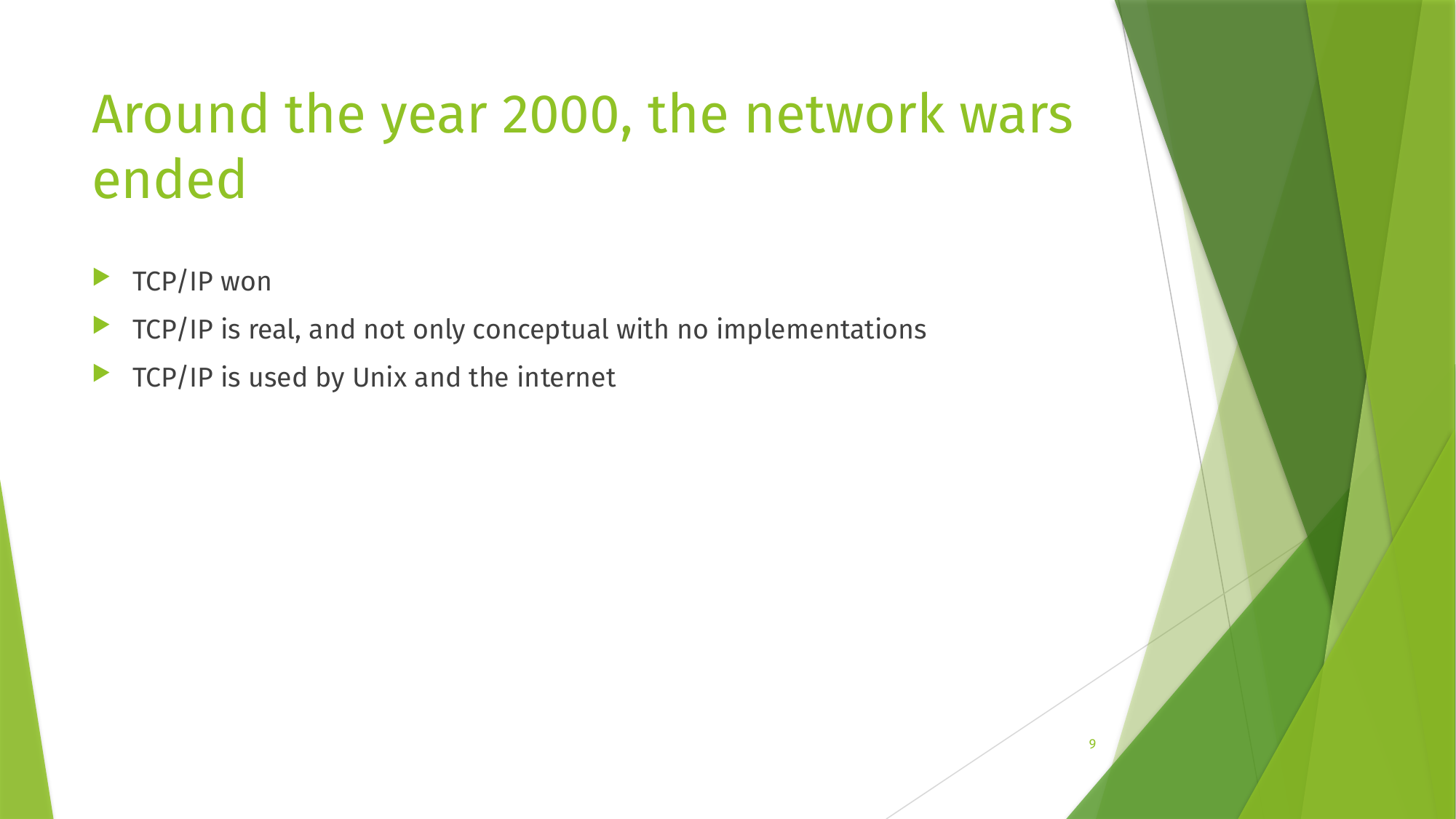

# Around the year 2000, the network wars ended
TCP/IP won
TCP/IP is real, and not only conceptual with no implementations
TCP/IP is used by Unix and the internet

9